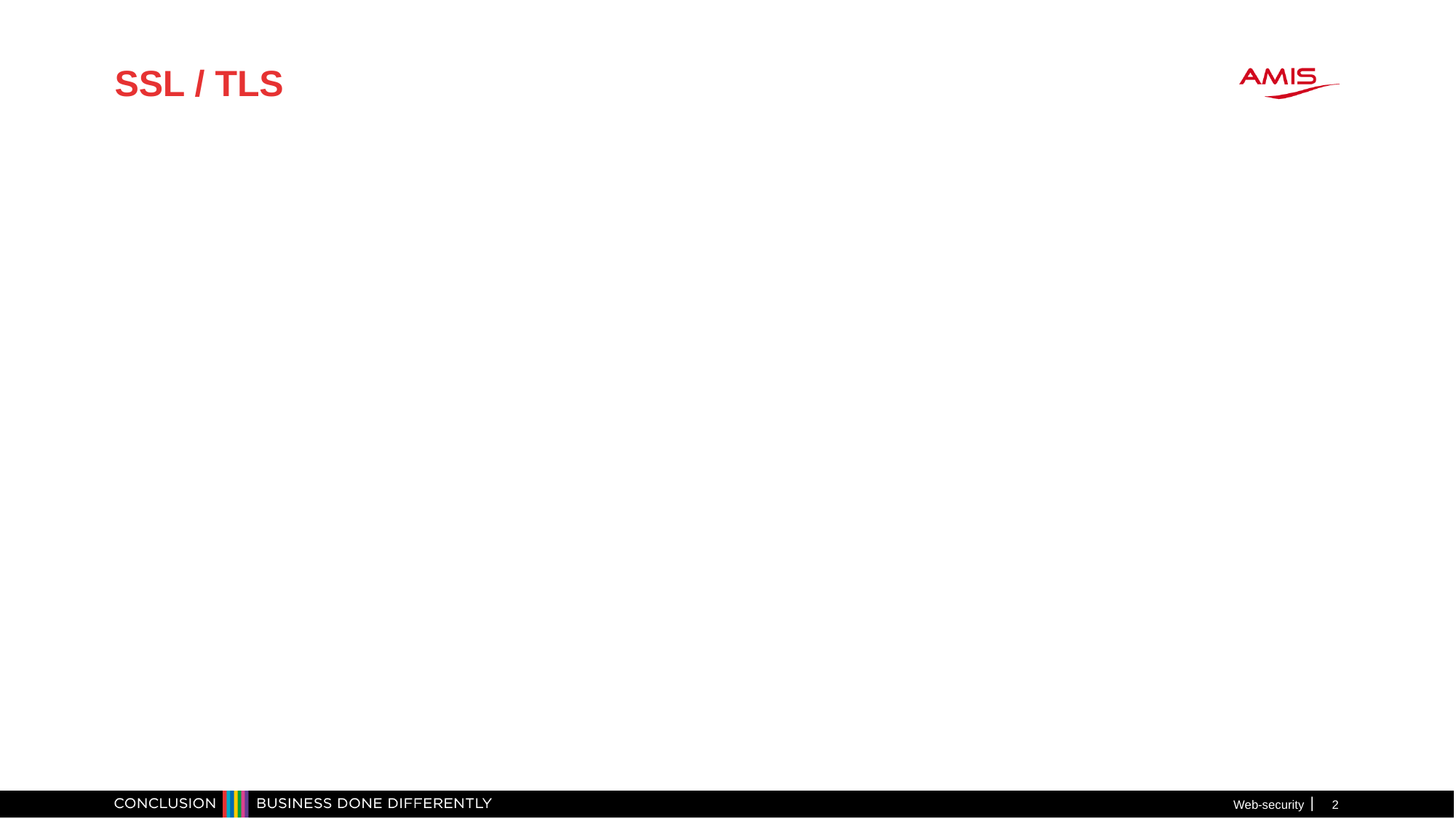

SSL / TLS

Web-security
2
Web-security
2